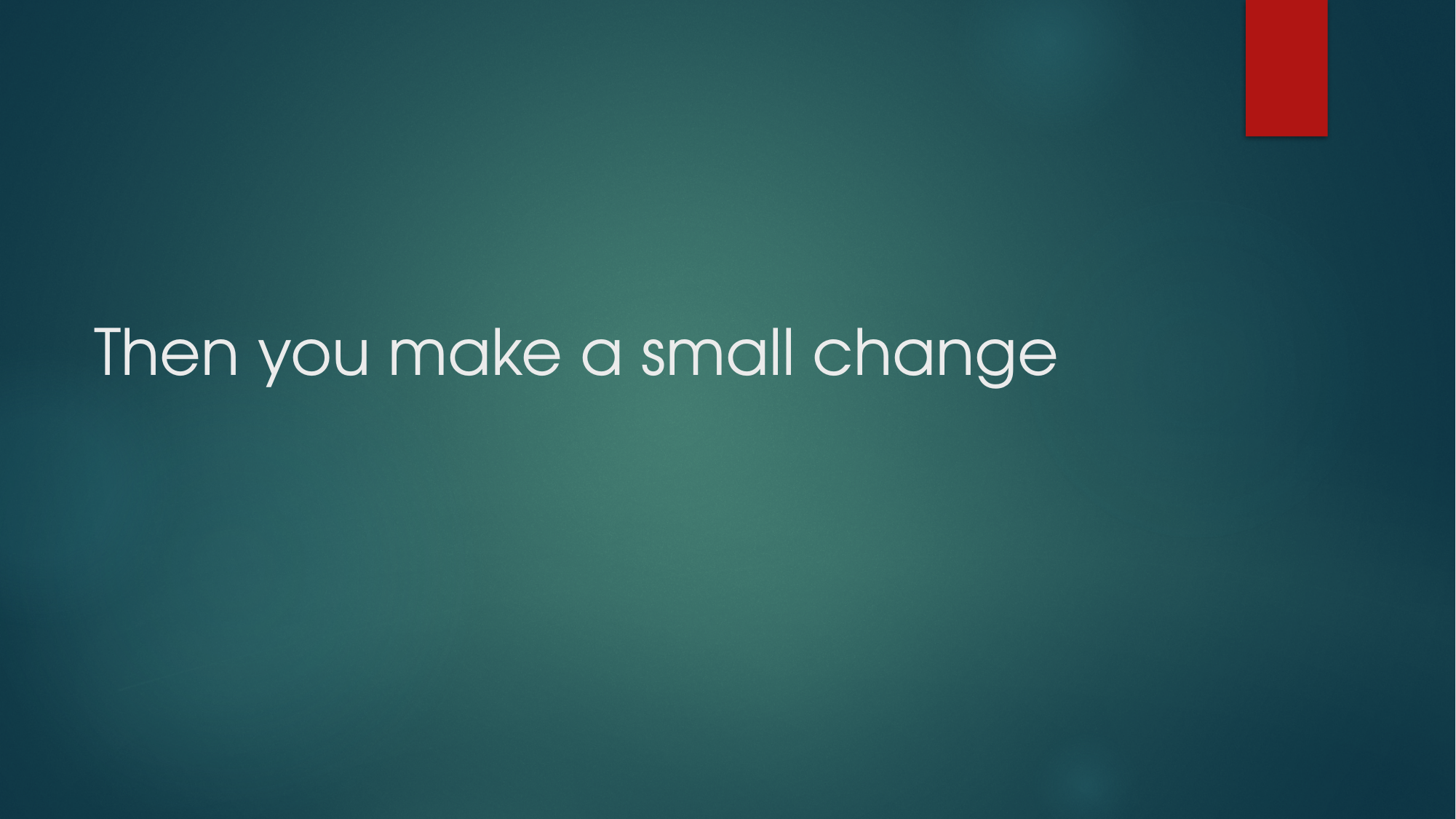

# Then you make a small change